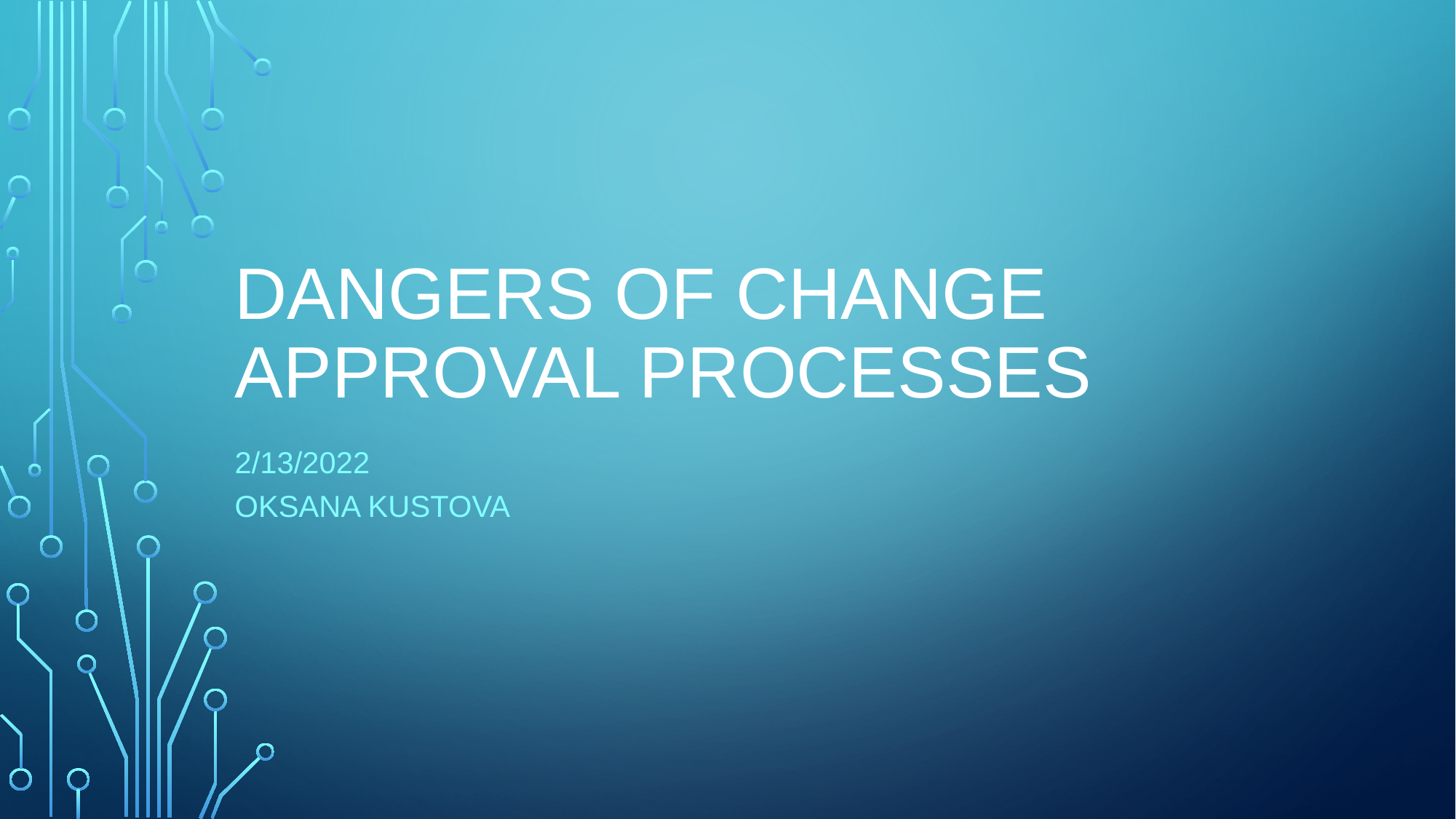

# Dangers of Change Approval Processes
2/13/2022
Oksana Kustova